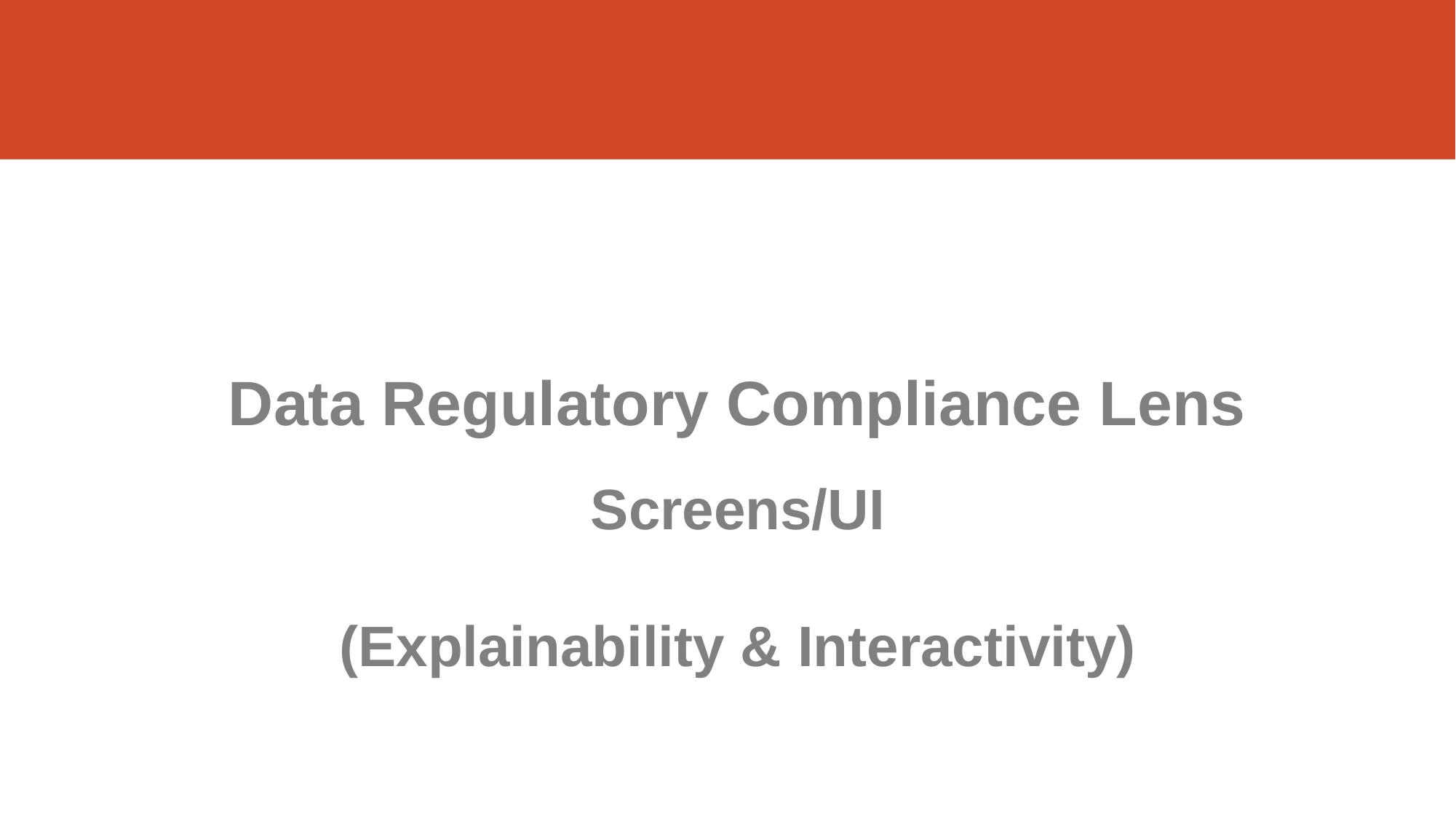

Data Regulatory Compliance Lens
Screens/UI
(Explainability & Interactivity)